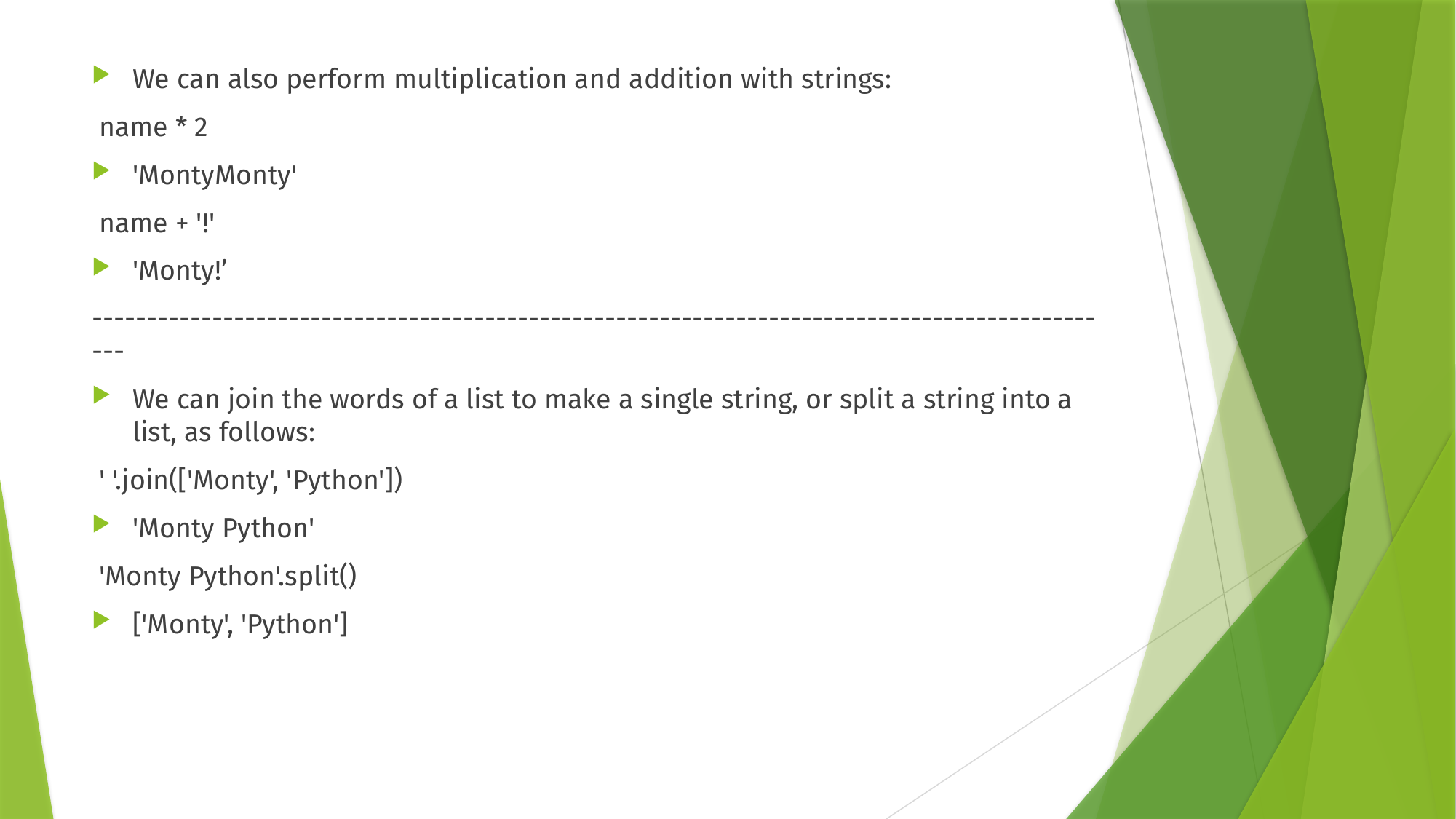

We can also perform multiplication and addition with strings:
 name * 2
'MontyMonty'
 name + '!'
'Monty!’
-----------------------------------------------------------------------------------------------
We can join the words of a list to make a single string, or split a string into a list, as follows:
 ' '.join(['Monty', 'Python'])
'Monty Python'
 'Monty Python'.split()
['Monty', 'Python']